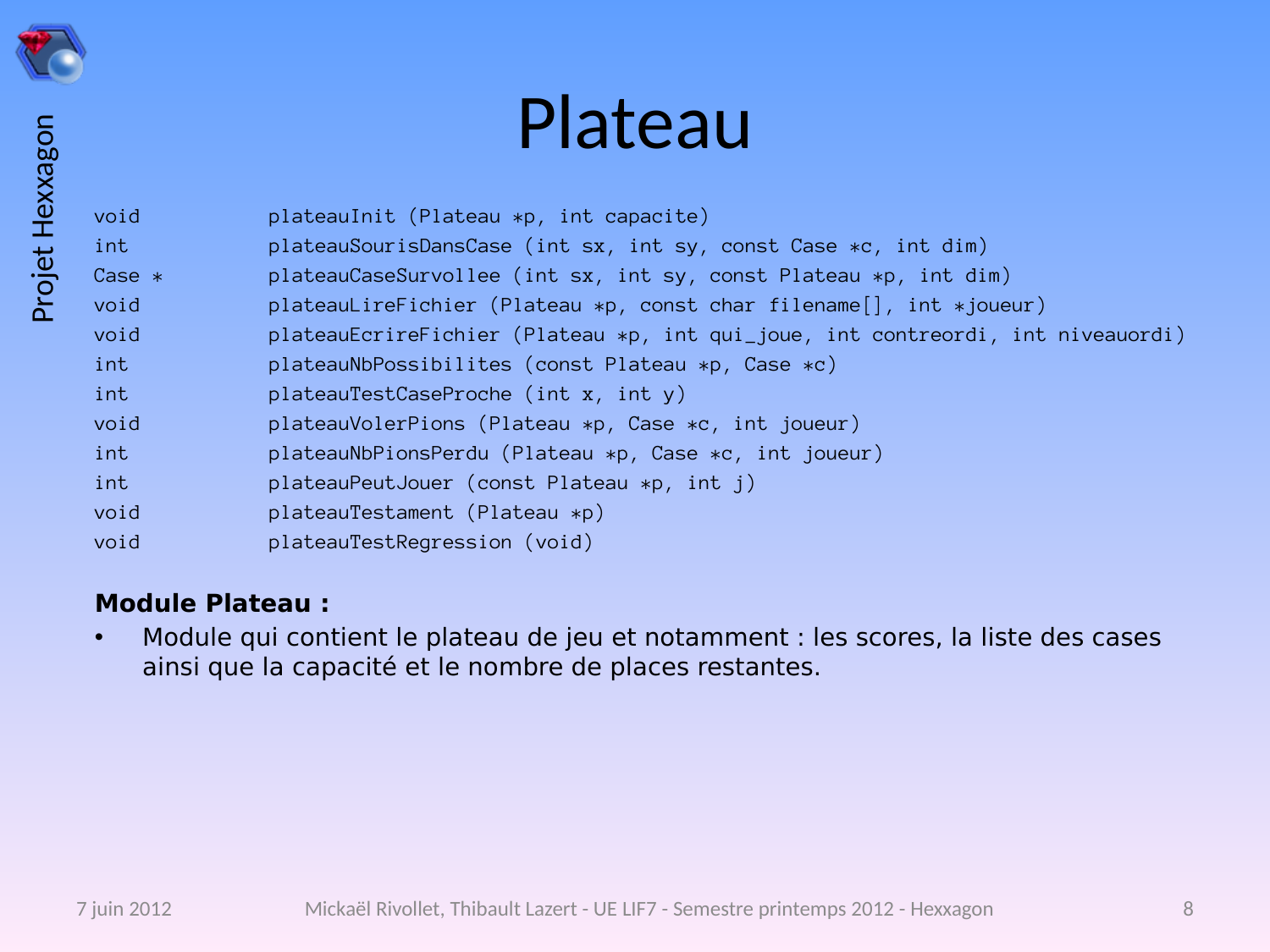

# Plateau

void 	plateauInit (Plateau *p, int capacite)
int 		plateauSourisDansCase (int sx, int sy, const Case *c, int dim)
Case * 	plateauCaseSurvollee (int sx, int sy, const Plateau *p, int dim)
void 	plateauLireFichier (Plateau *p, const char filename[], int *joueur)
void 	plateauEcrireFichier (Plateau *p, int qui_joue, int contreordi, int niveauordi)
int 		plateauNbPossibilites (const Plateau *p, Case *c)
int 		plateauTestCaseProche (int x, int y)
void 	plateauVolerPions (Plateau *p, Case *c, int joueur)
int 		plateauNbPionsPerdu (Plateau *p, Case *c, int joueur)
int 		plateauPeutJouer (const Plateau *p, int j)
void 	plateauTestament (Plateau *p)
void 	plateauTestRegression (void)

Module Plateau :
Module qui contient le plateau de jeu et notamment : les scores, la liste des cases ainsi que la capacité et le nombre de places restantes.
7 juin 2012
Mickaël Rivollet, Thibault Lazert - UE LIF7 - Semestre printemps 2012 - Hexxagon
8